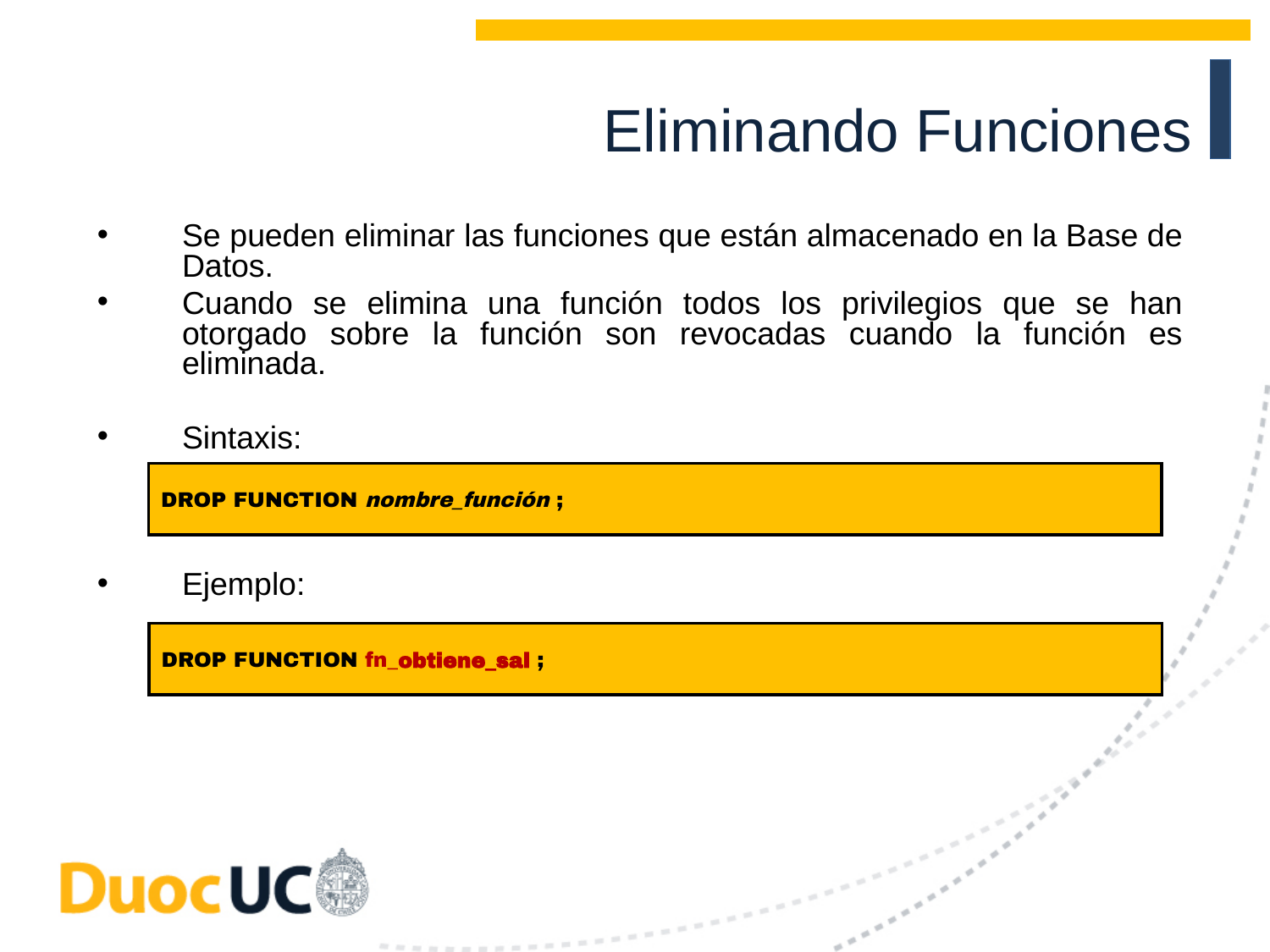

Eliminando Funciones
Se pueden eliminar las funciones que están almacenado en la Base de Datos.
Cuando se elimina una función todos los privilegios que se han otorgado sobre la función son revocadas cuando la función es eliminada.

Sintaxis:

Ejemplo:

DROP FUNCTION nombre_función ;

DROP FUNCTION fn_obtiene_sal ;